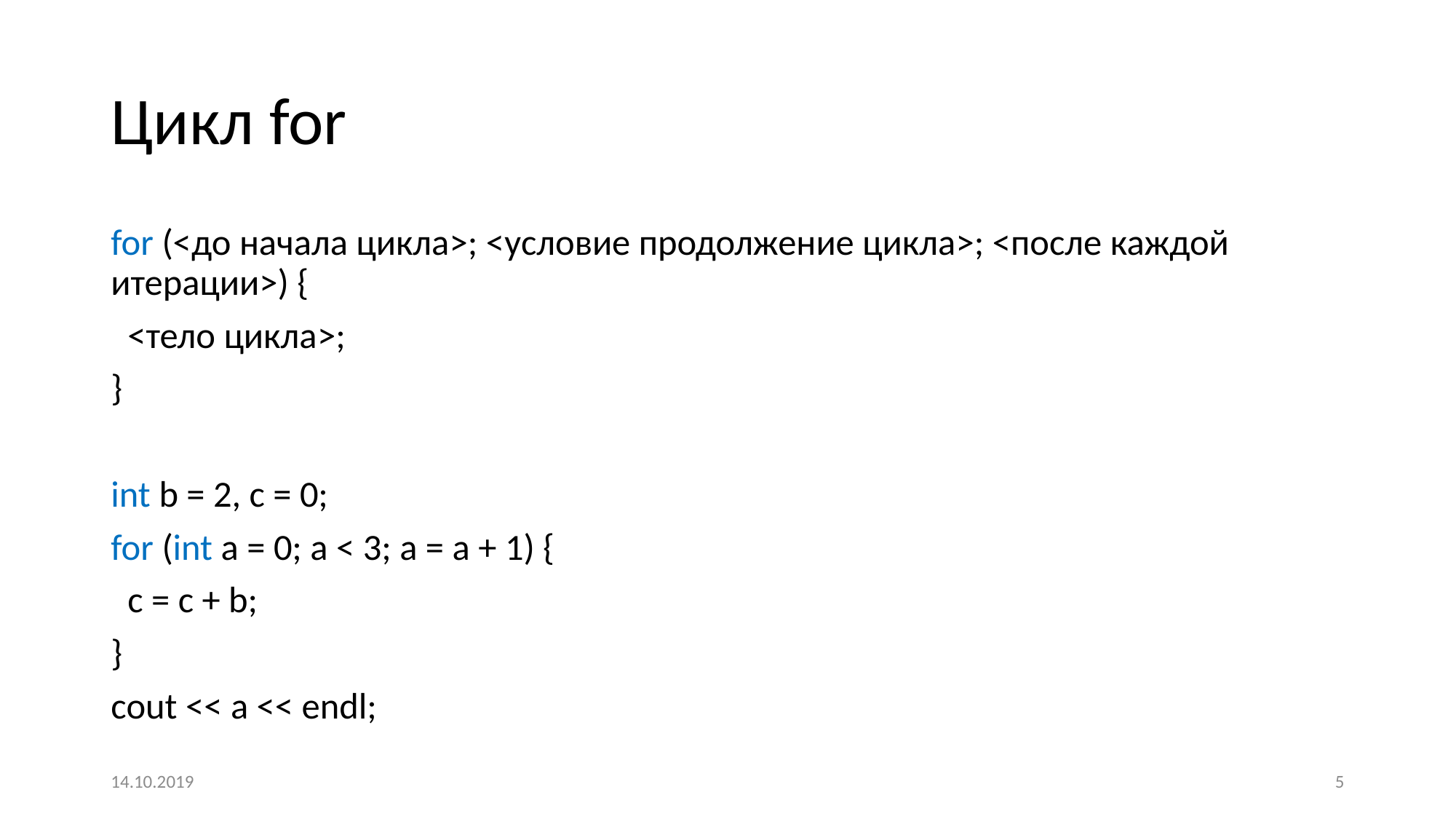

# Цикл for
for (<до начала цикла>; <условие продолжение цикла>; <после каждой итерации>) {
  <тело цикла>;
}

int b = 2, c = 0;
for (int a = 0; a < 3; a = a + 1) {
  c = c + b;
}
cout << a << endl;
14.10.2019
5